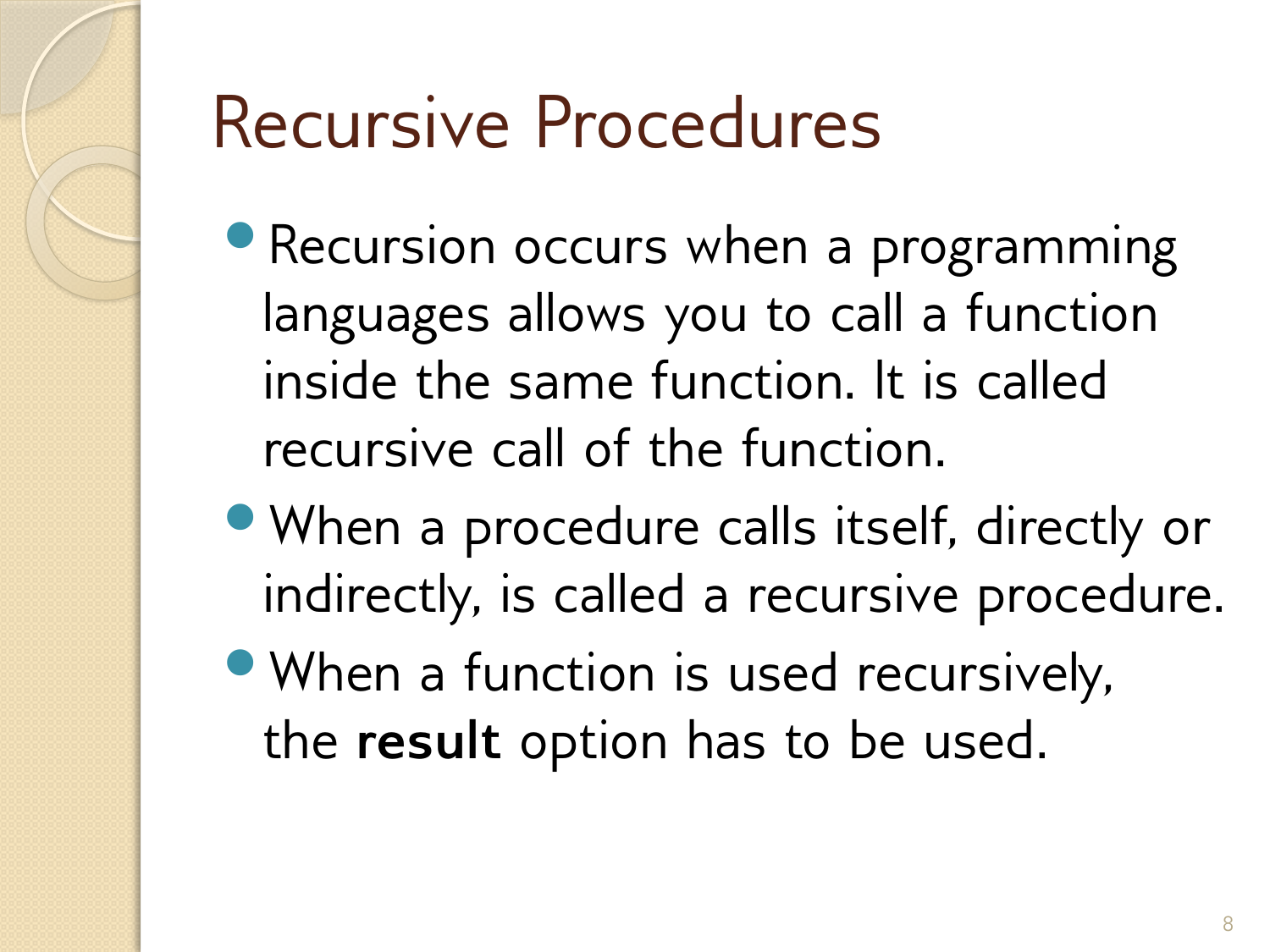

# Recursive Procedures
Recursion occurs when a programming languages allows you to call a function inside the same function. It is called recursive call of the function.
When a procedure calls itself, directly or indirectly, is called a recursive procedure.
When a function is used recursively, the result option has to be used.
8